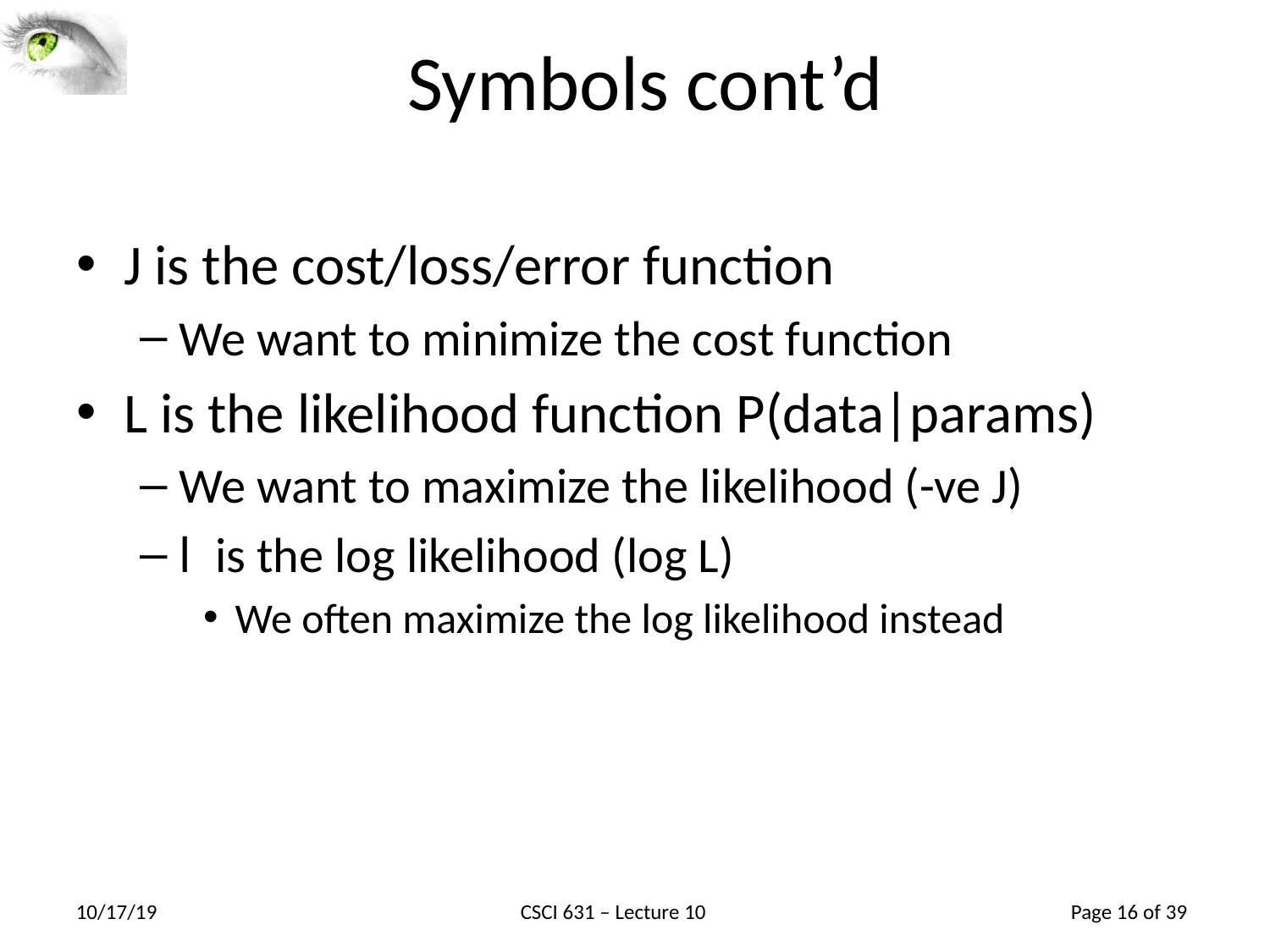

16
# Symbols cont’d
J is the cost/loss/error function
We want to minimize the cost function
L is the likelihood function P(data|params)
We want to maximize the likelihood (-ve J)
l  is the log likelihood (log L)
We often maximize the log likelihood instead